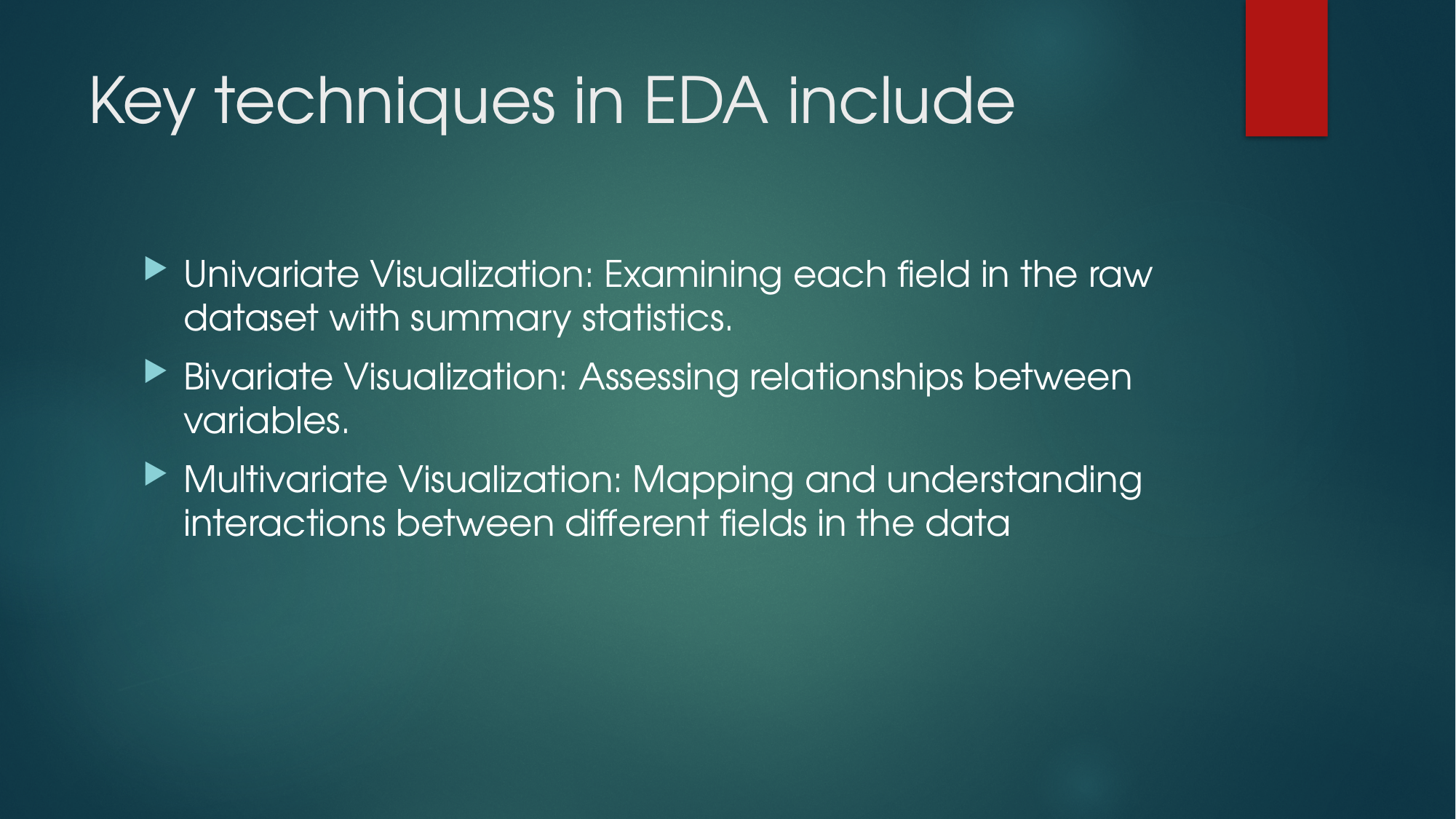

# Key techniques in EDA include
Univariate Visualization: Examining each field in the raw dataset with summary statistics.
Bivariate Visualization: Assessing relationships between variables.
Multivariate Visualization: Mapping and understanding interactions between different fields in the data